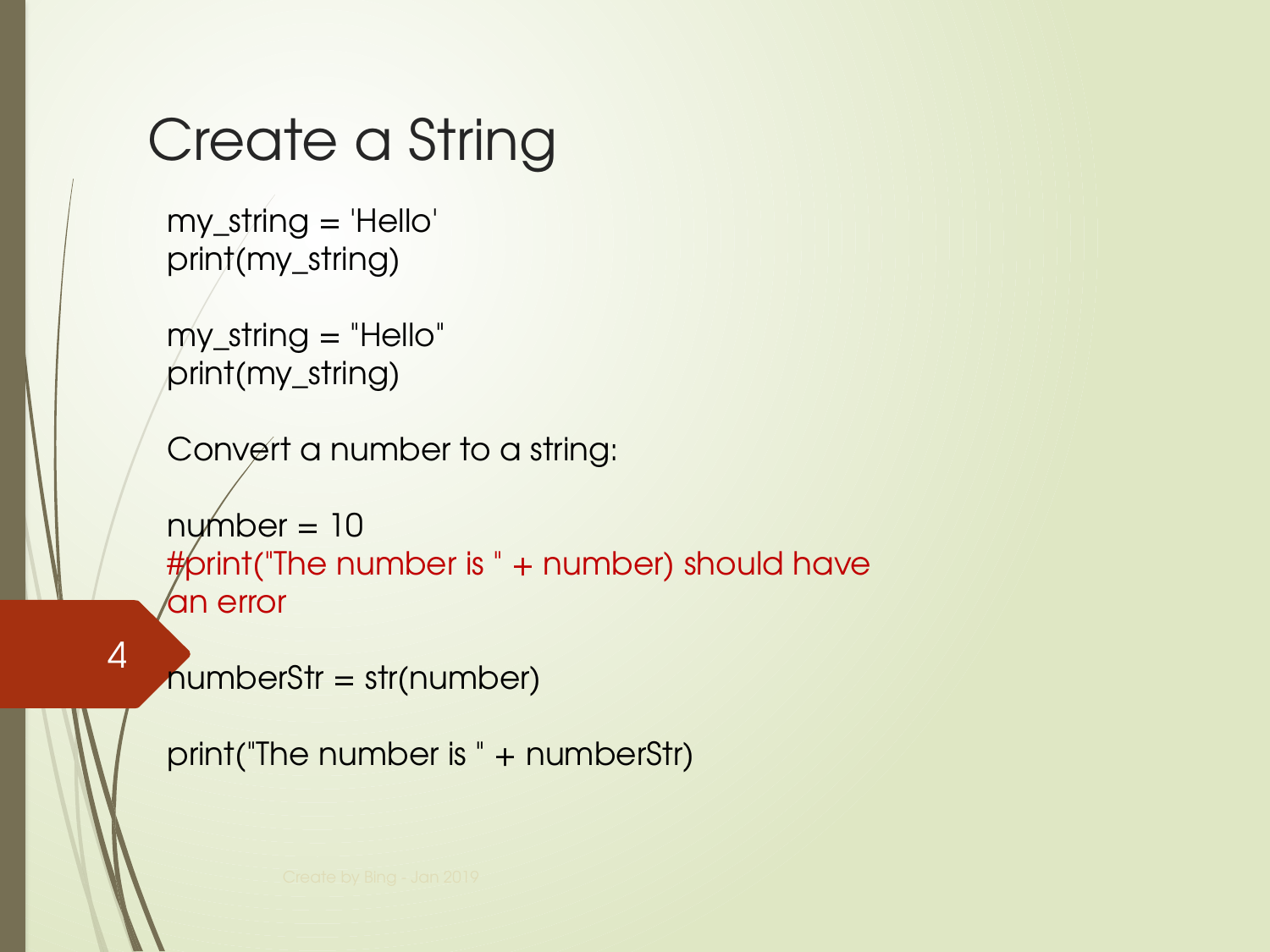

# Create a String
my_string = 'Hello'
print(my_string)

my_string = "Hello"
print(my_string)

Convert a number to a string:

number = 10
#print("The number is " + number) should have an error

numberStr = str(number)

print("The number is " + numberStr)

4
Create by Bing - Jan 2019